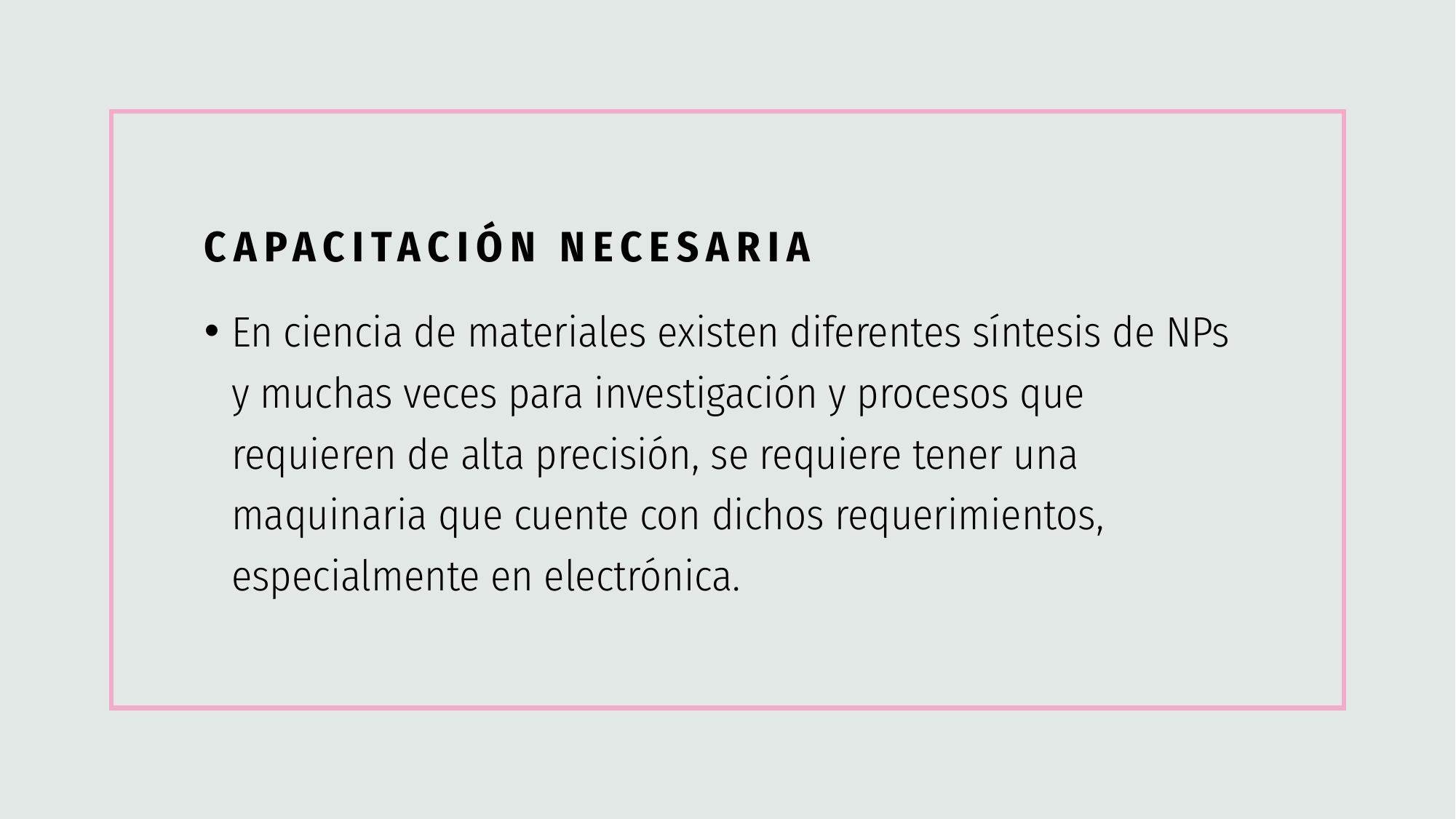

# Capacitación necesaria
En ciencia de materiales existen diferentes síntesis de NPs y muchas veces para investigación y procesos que requieren de alta precisión, se requiere tener una maquinaria que cuente con dichos requerimientos, especialmente en electrónica.